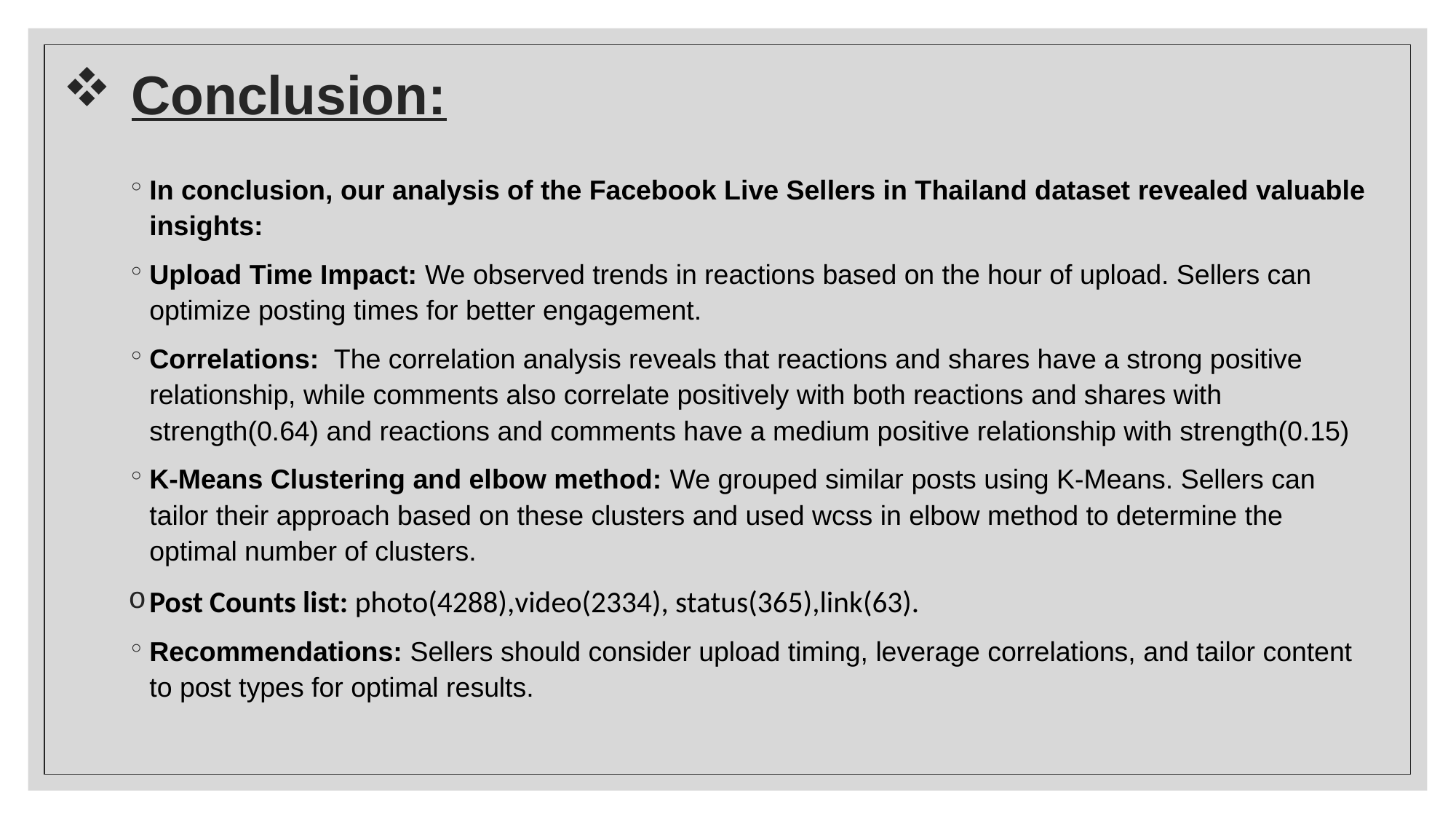

# Conclusion:
In conclusion, our analysis of the Facebook Live Sellers in Thailand dataset revealed valuable insights:
Upload Time Impact: We observed trends in reactions based on the hour of upload. Sellers can optimize posting times for better engagement.
Correlations:  The correlation analysis reveals that reactions and shares have a strong positive relationship, while comments also correlate positively with both reactions and shares with strength(0.64) and reactions and comments have a medium positive relationship with strength(0.15)
K-Means Clustering and elbow method: We grouped similar posts using K-Means. Sellers can tailor their approach based on these clusters and used wcss in elbow method to determine the optimal number of clusters.
Post Counts list: photo(4288),video(2334), status(365),link(63).
Recommendations: Sellers should consider upload timing, leverage correlations, and tailor content to post types for optimal results.